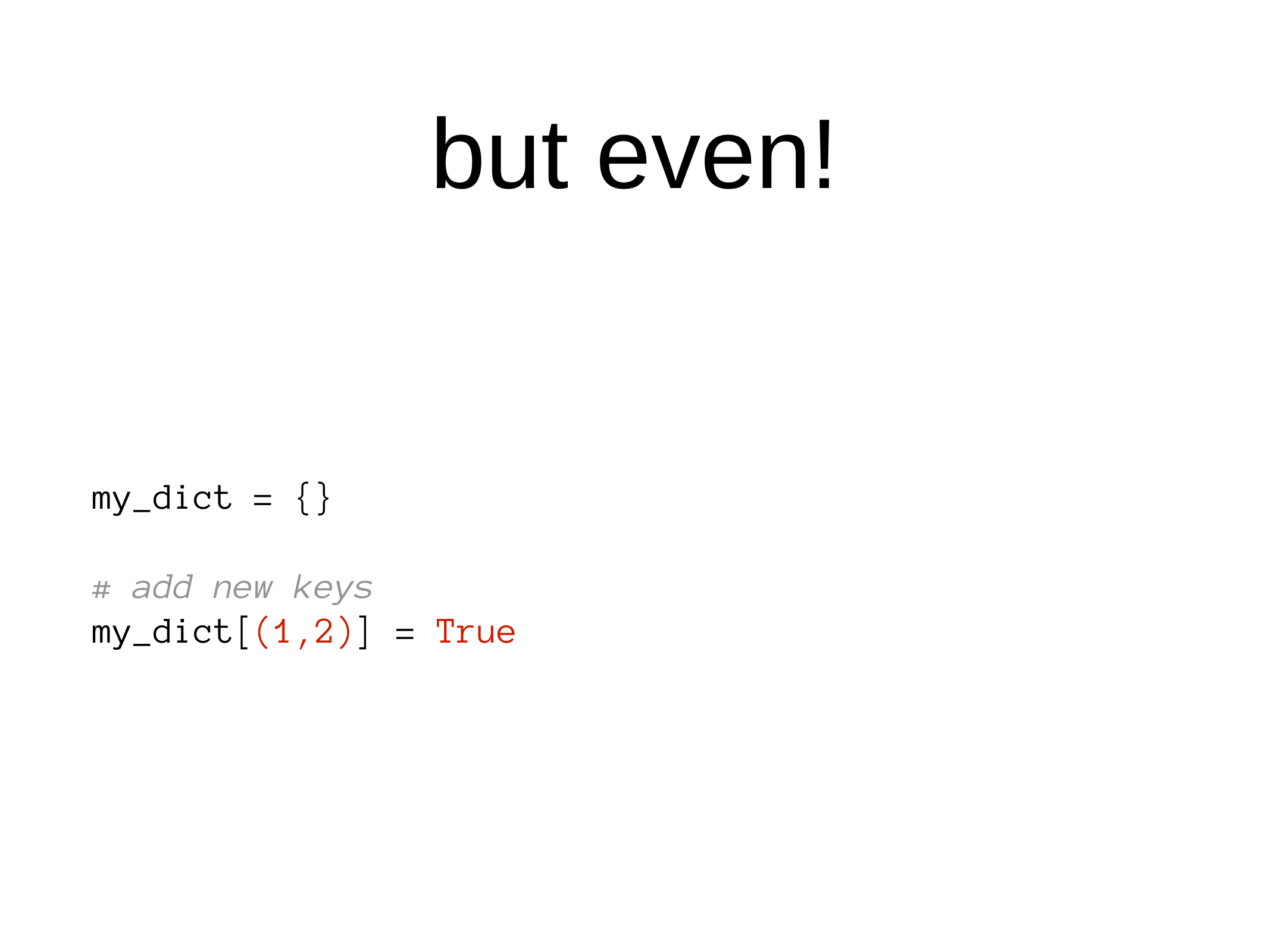

# but even!
my_dict = {}

# add new keys
my_dict[(1,2)] = True